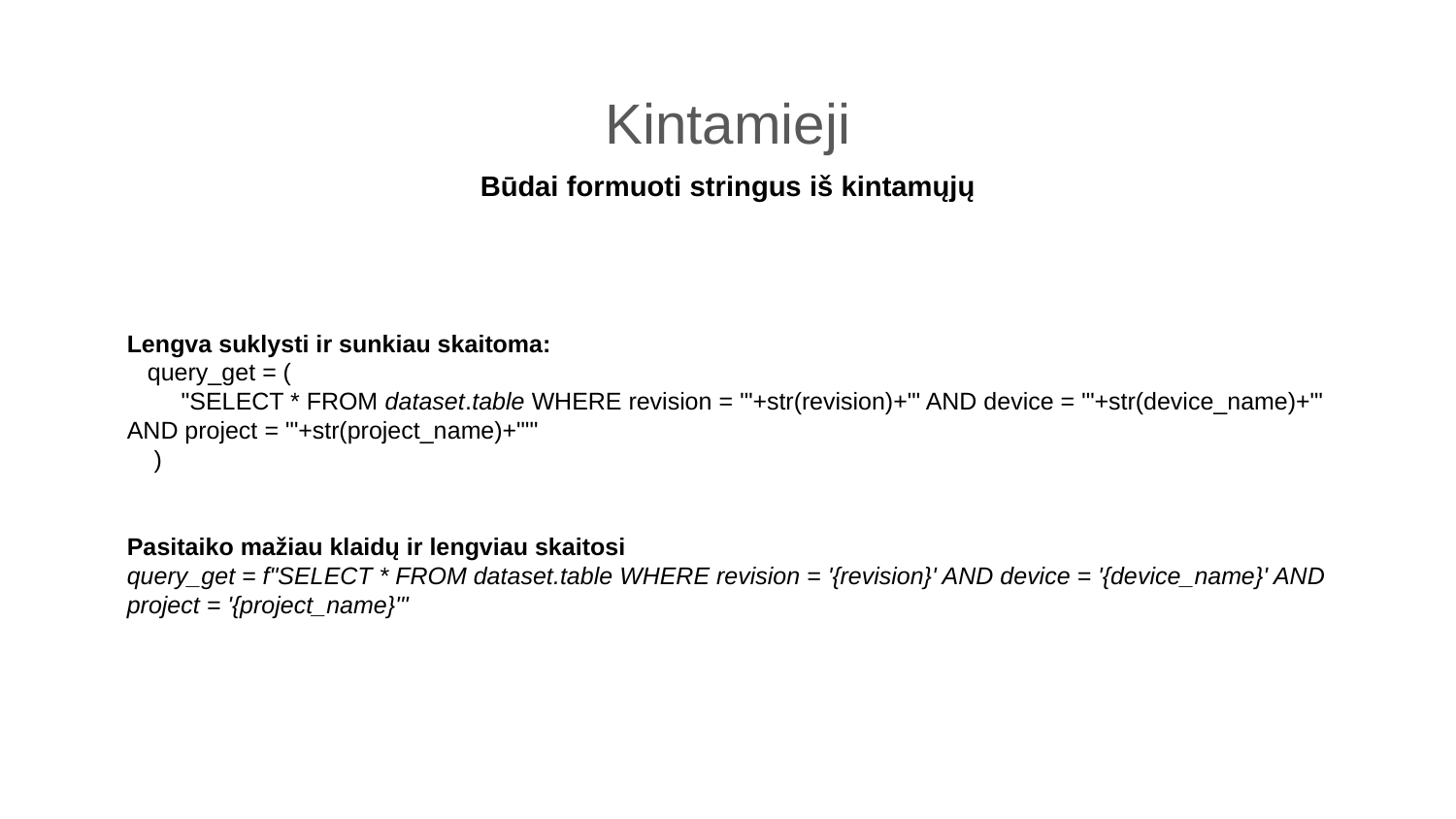

Kintamieji
Būdai formuoti stringus iš kintamųjų

Lengva suklysti ir sunkiau skaitoma:
   query_get = (
        "SELECT * FROM dataset.table WHERE revision = '"+str(revision)+"' AND device = '"+str(device_name)+"' AND project = '"+str(project_name)+"'"
    )

Pasitaiko mažiau klaidų ir lengviau skaitosi
query_get = f"SELECT * FROM dataset.table WHERE revision = '{revision}' AND device = '{device_name}' AND project = '{project_name}'"